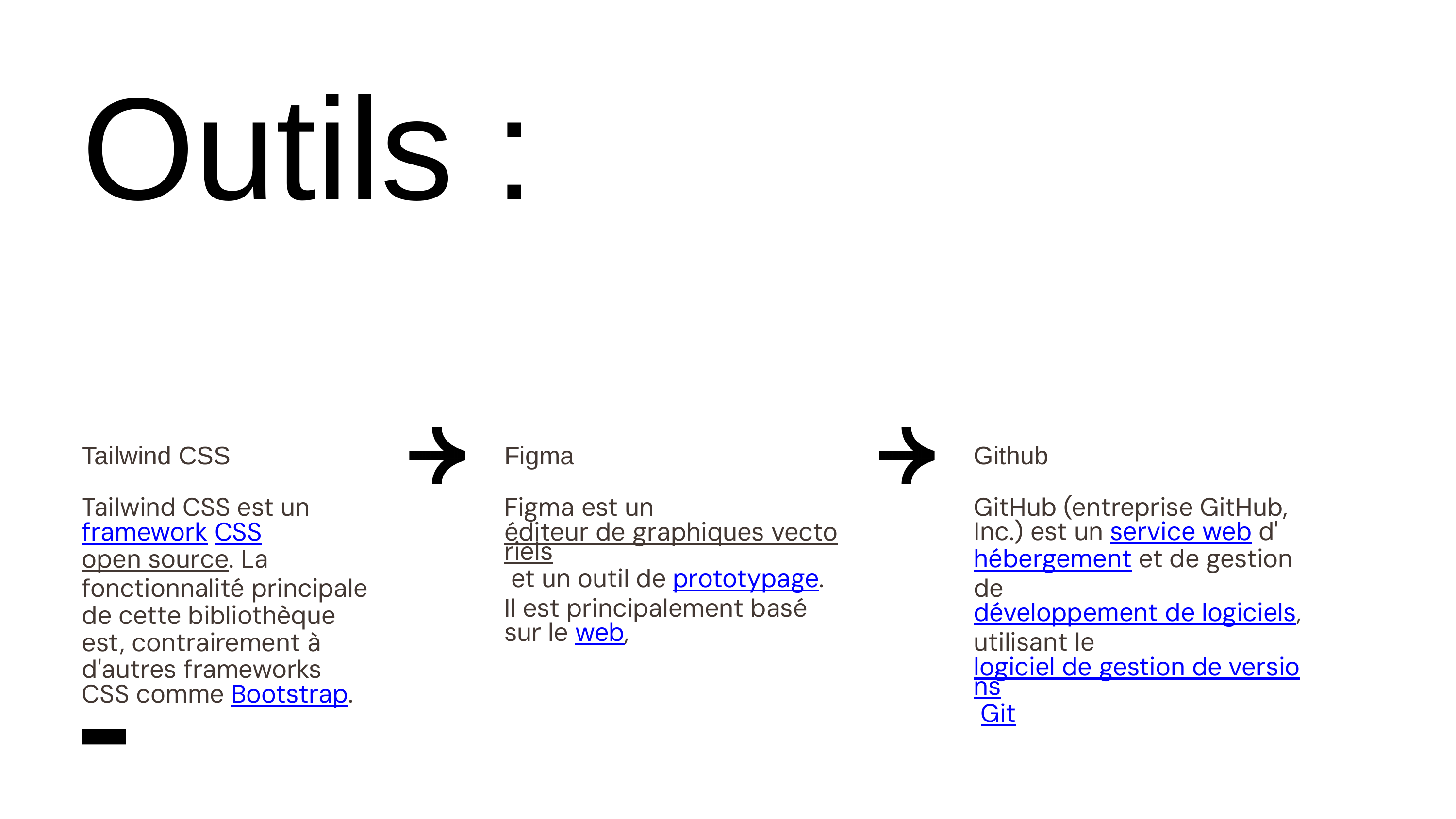

Outils :

Tailwind CSS
Figma
Github
GitHub (entreprise GitHub, Inc.) est un service web d'hébergement et de gestion de développement de logiciels, utilisant le logiciel de gestion de versions Git
Tailwind CSS est un framework CSS open source. La fonctionnalité principale de cette bibliothèque est, contrairement à d'autres frameworks CSS comme Bootstrap.
Figma est un éditeur de graphiques vectoriels et un outil de prototypage. Il est principalement basé sur le web,